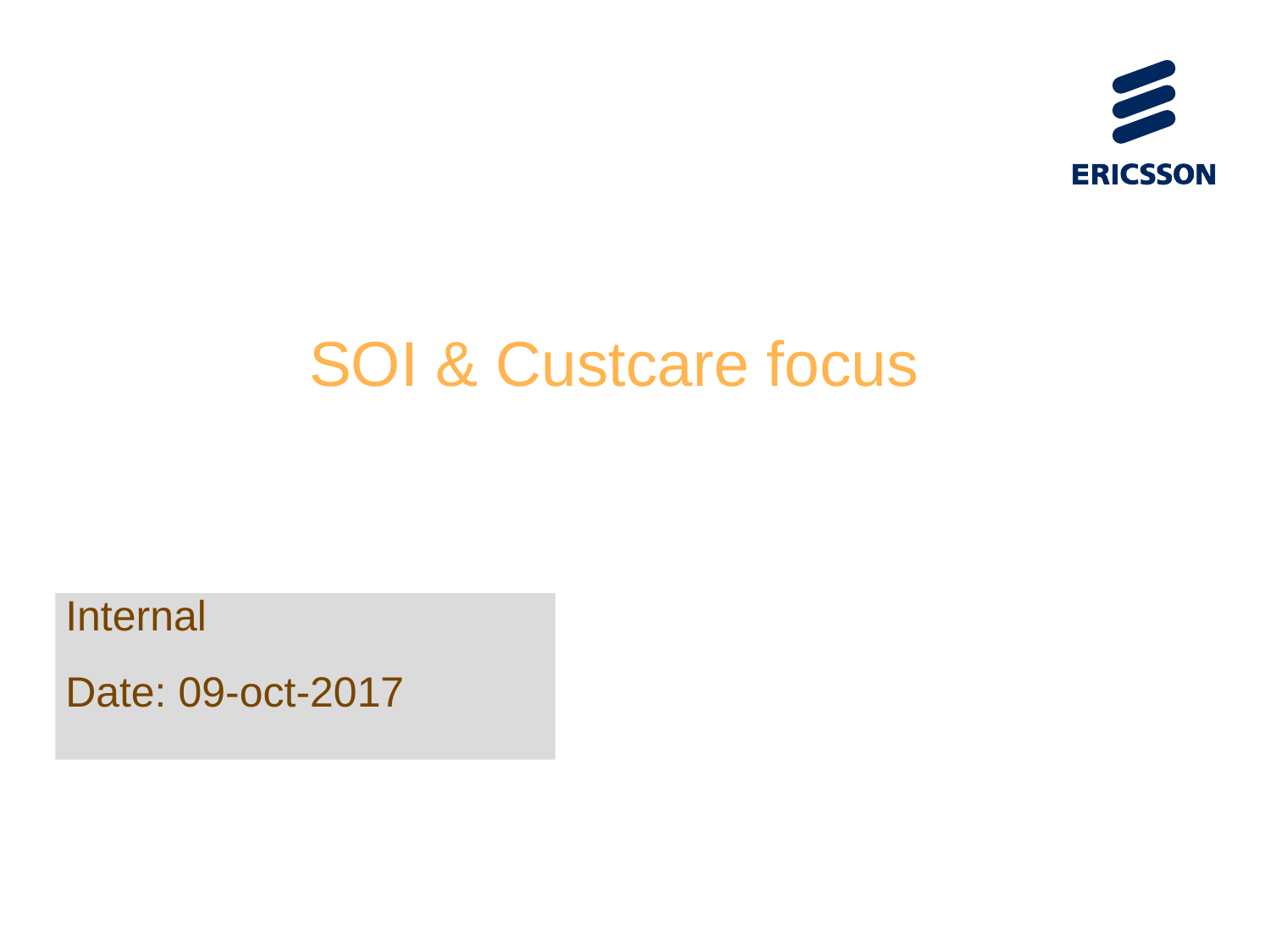

# SOI & Custcare focus
Internal
Date: 09-oct-2017